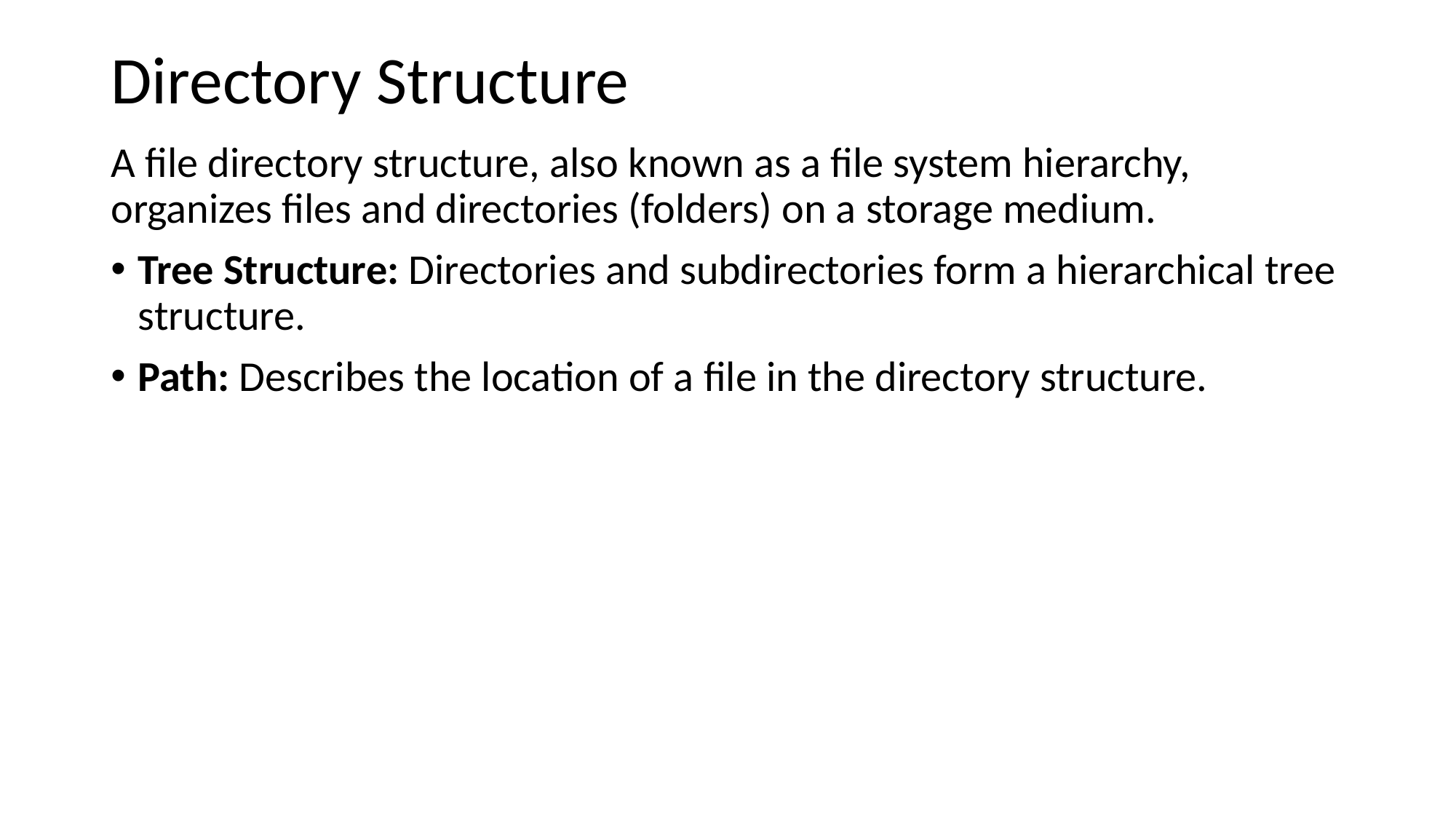

# Directory Structure
A file directory structure, also known as a file system hierarchy, organizes files and directories (folders) on a storage medium.
Tree Structure: Directories and subdirectories form a hierarchical tree structure.
Path: Describes the location of a file in the directory structure.